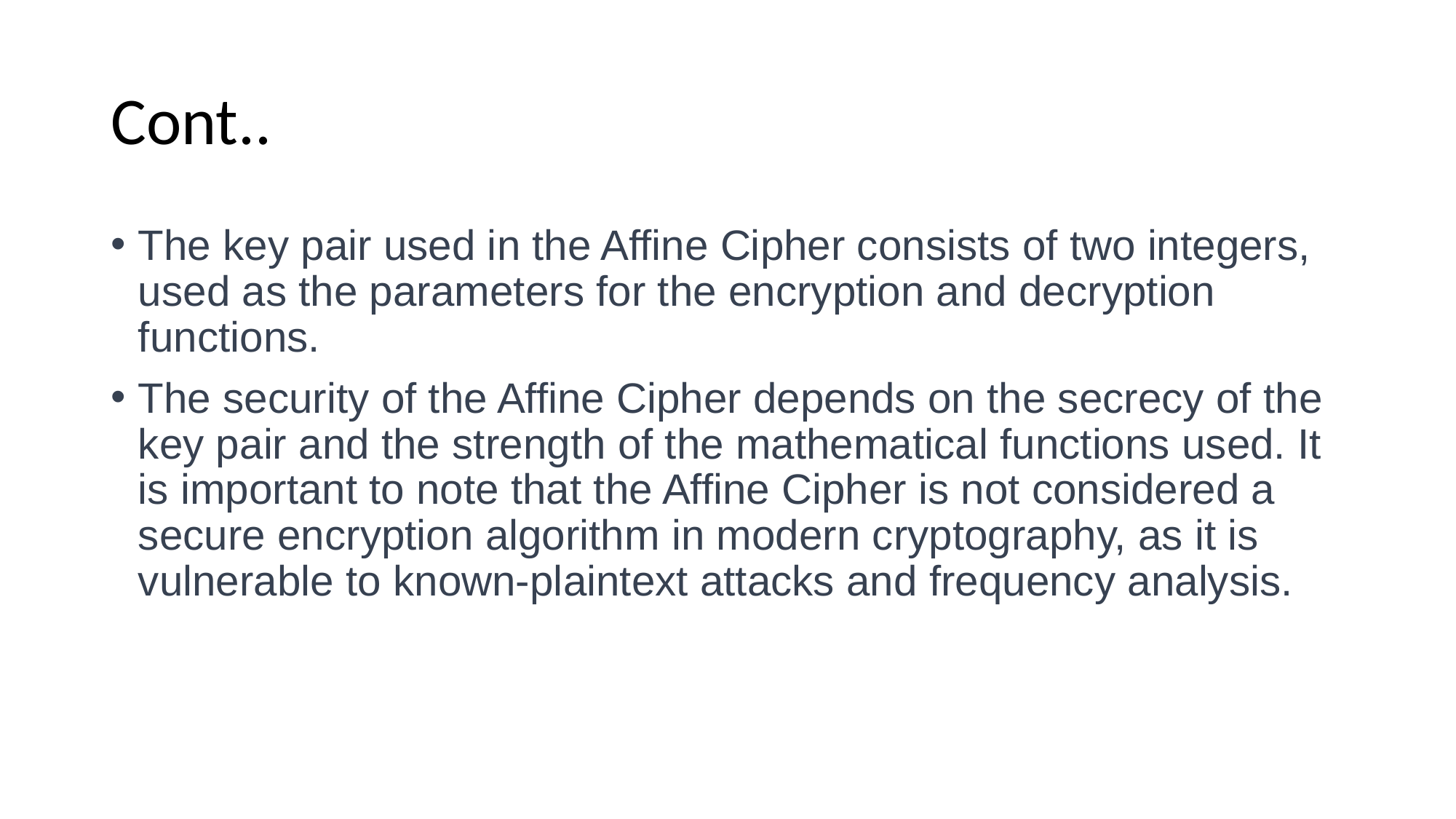

# Cont..
The key pair used in the Affine Cipher consists of two integers, used as the parameters for the encryption and decryption functions.
The security of the Affine Cipher depends on the secrecy of the key pair and the strength of the mathematical functions used. It is important to note that the Affine Cipher is not considered a secure encryption algorithm in modern cryptography, as it is vulnerable to known-plaintext attacks and frequency analysis.